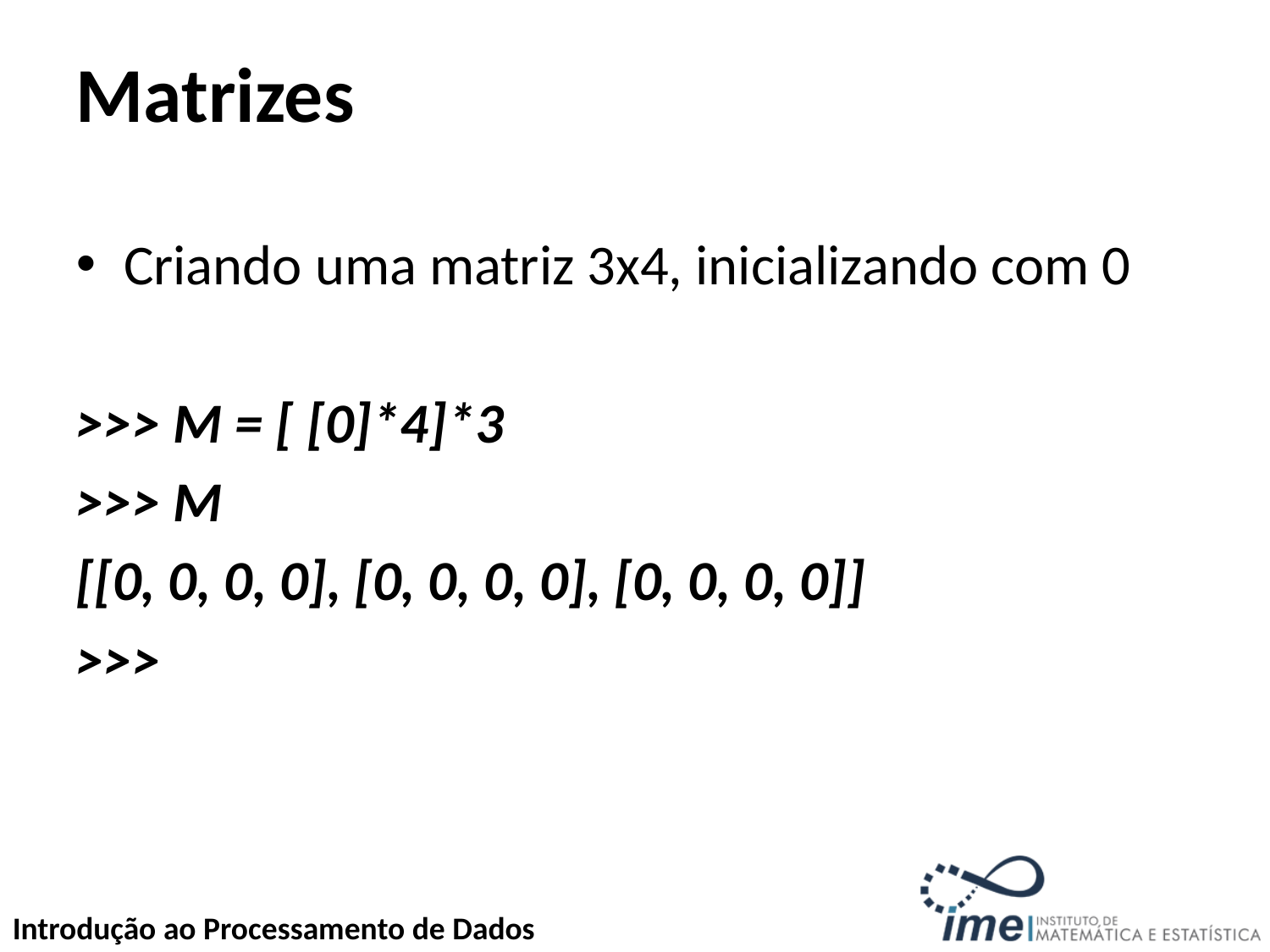

# Matrizes
Criando uma matriz 3x4, inicializando com 0

>>> M = [ [0]*4]*3
>>> M
[[0, 0, 0, 0], [0, 0, 0, 0], [0, 0, 0, 0]]
>>>